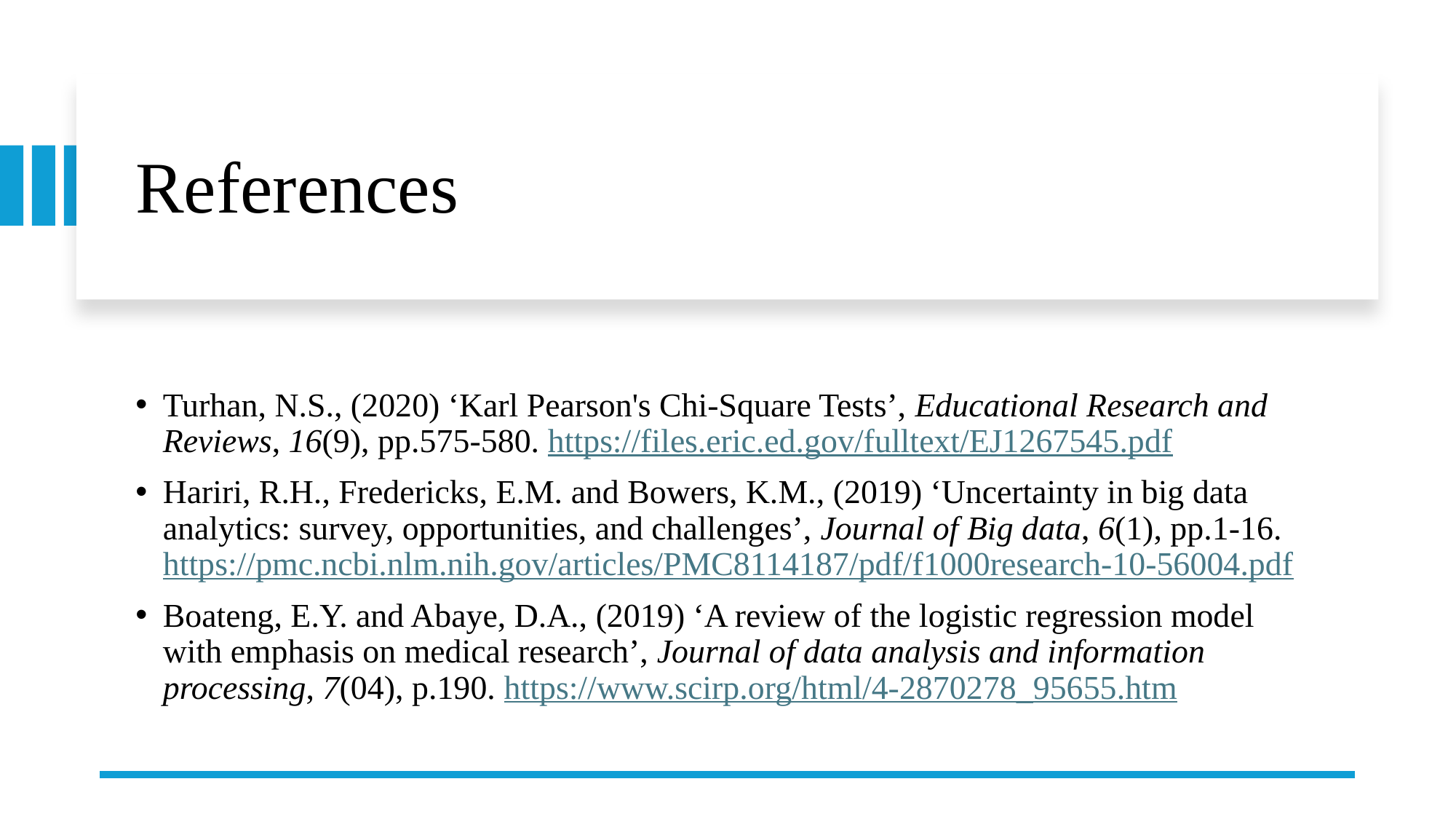

# References

Turhan, N.S., (2020) ‘Karl Pearson's Chi-Square Tests’, Educational Research and Reviews, 16(9), pp.575-580. https://files.eric.ed.gov/fulltext/EJ1267545.pdf
Hariri, R.H., Fredericks, E.M. and Bowers, K.M., (2019) ‘Uncertainty in big data analytics: survey, opportunities, and challenges’, Journal of Big data, 6(1), pp.1-16. https://pmc.ncbi.nlm.nih.gov/articles/PMC8114187/pdf/f1000research-10-56004.pdf
Boateng, E.Y. and Abaye, D.A., (2019) ‘A review of the logistic regression model with emphasis on medical research’, Journal of data analysis and information processing, 7(04), p.190. https://www.scirp.org/html/4-2870278_95655.htm